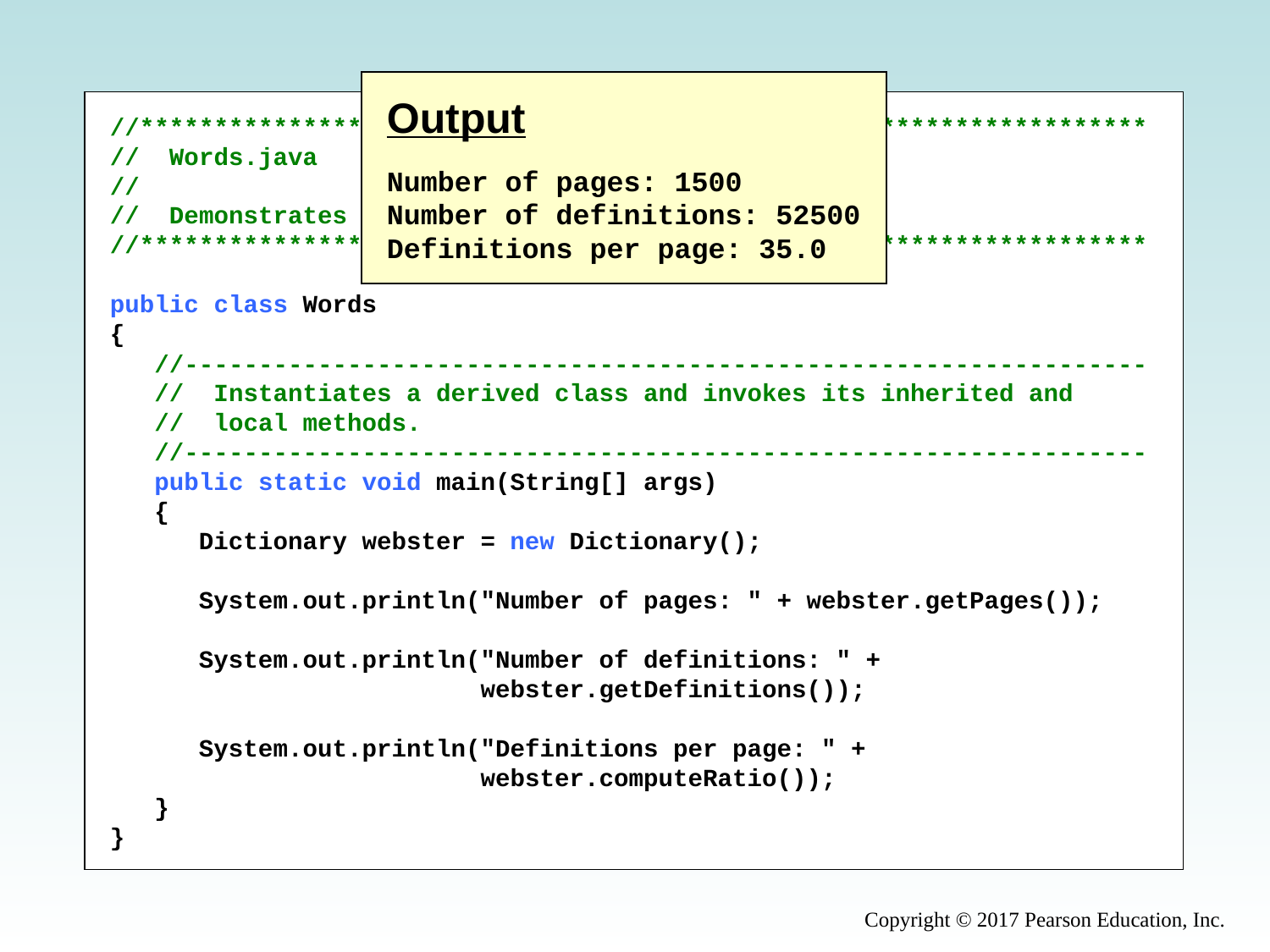

Output
Number of pages: 1500
Number of definitions: 52500
Definitions per page: 35.0
//********************************************************************
//  Words.java       Author: Lewis/Loftus
//
//  Demonstrates the use of an inherited method.
//********************************************************************

public class Words
{
   //-----------------------------------------------------------------
   //  Instantiates a derived class and invokes its inherited and
   //  local methods.
   //-----------------------------------------------------------------
   public static void main(String[] args)
   {
      Dictionary webster = new Dictionary();

      System.out.println("Number of pages: " + webster.getPages());

      System.out.println("Number of definitions: " +
                         webster.getDefinitions());

      System.out.println("Definitions per page: " +
                         webster.computeRatio());
   }
}
Copyright © 2017 Pearson Education, Inc.